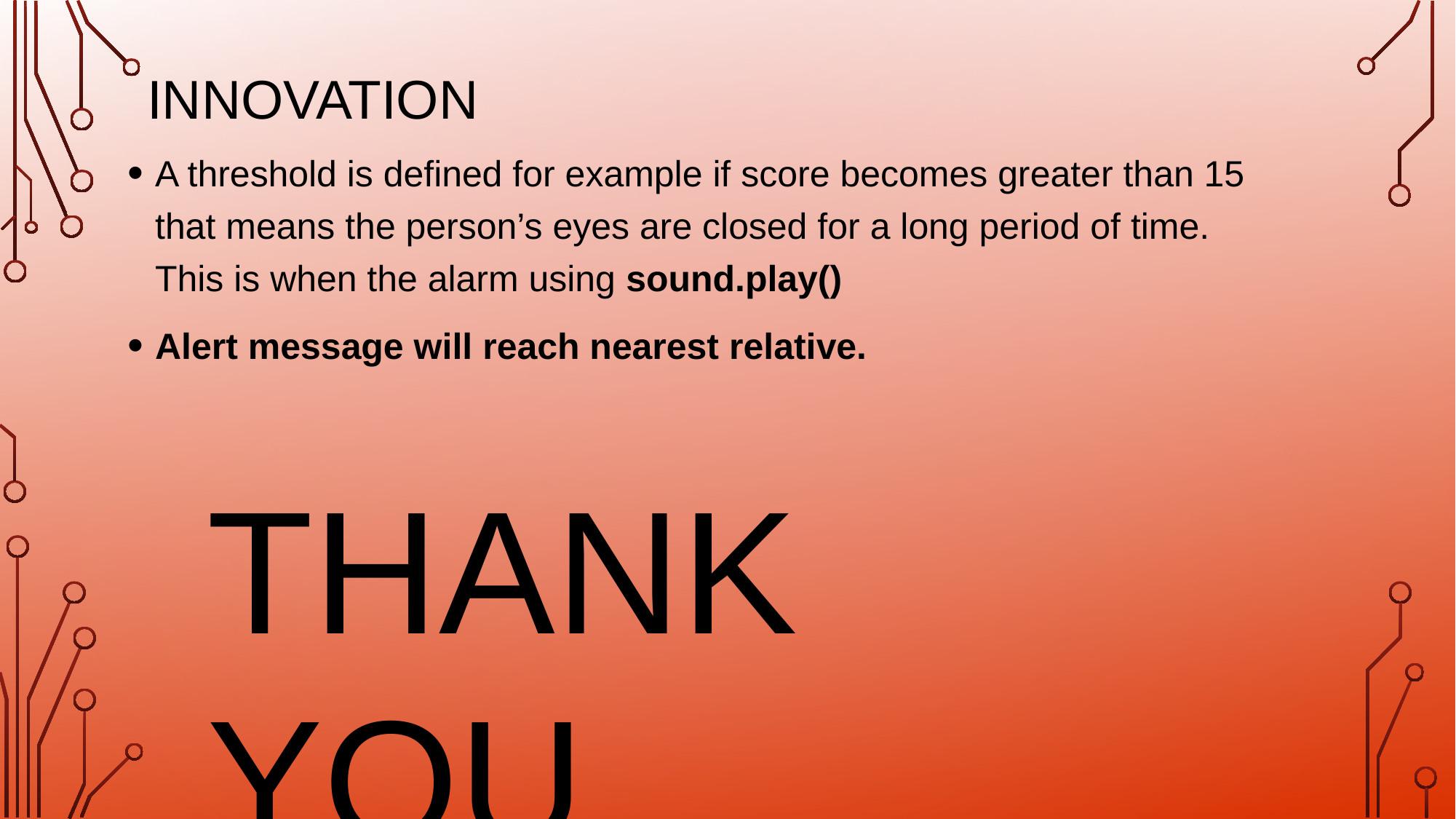

# Innovation
A threshold is defined for example if score becomes greater than 15 that means the person’s eyes are closed for a long period of time. This is when the alarm using sound.play()
Alert message will reach nearest relative.

THANK YOU